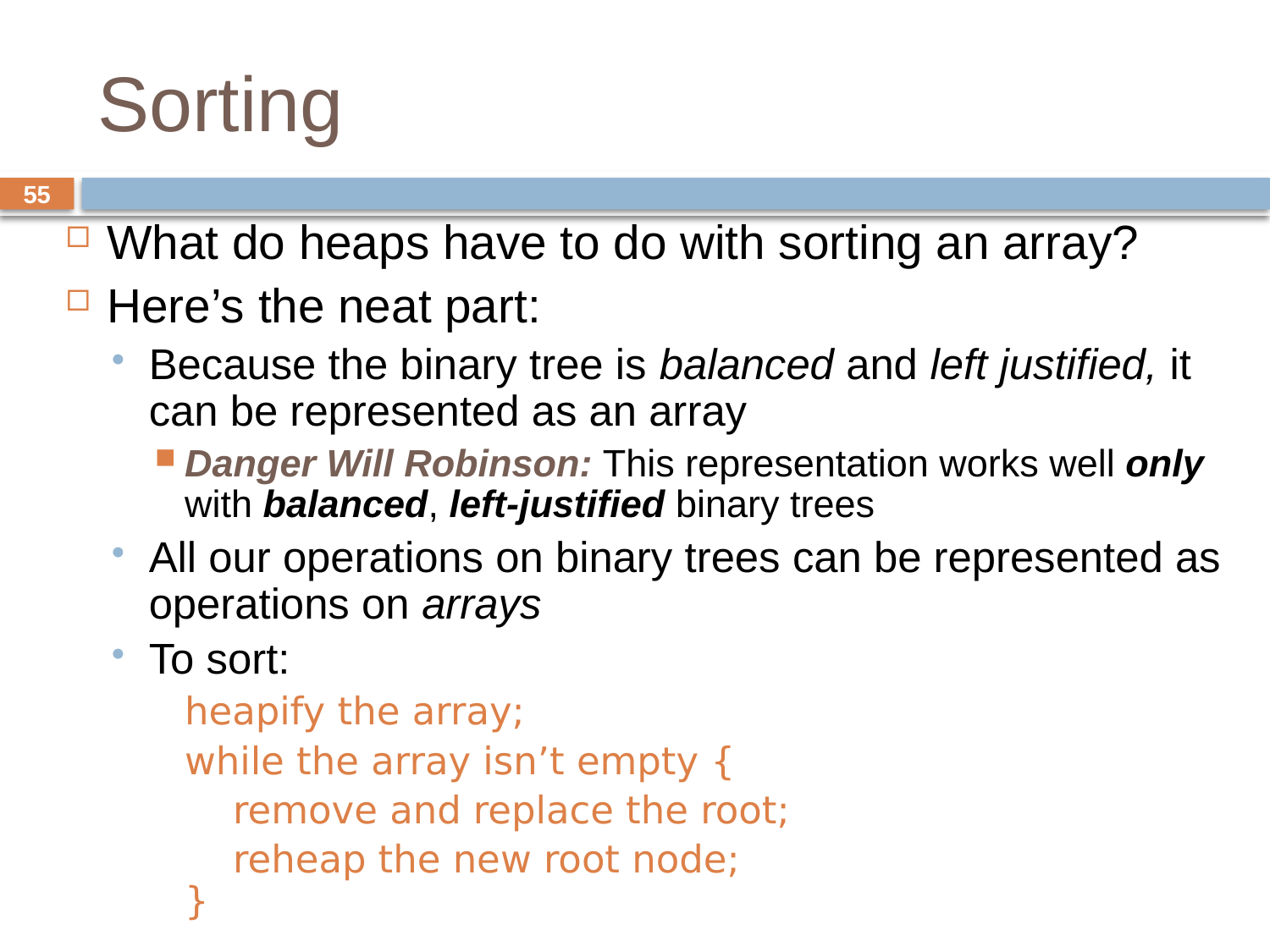

# Sorting
What do heaps have to do with sorting an array?
Here’s the neat part:
Because the binary tree is balanced and left justified, it can be represented as an array
Danger Will Robinson: This representation works well only with balanced, left-justified binary trees
All our operations on binary trees can be represented as operations on arrays
To sort:
heapify the array;
while the array isn’t empty {
    remove and replace the root;
    reheap the new root node;
}
55